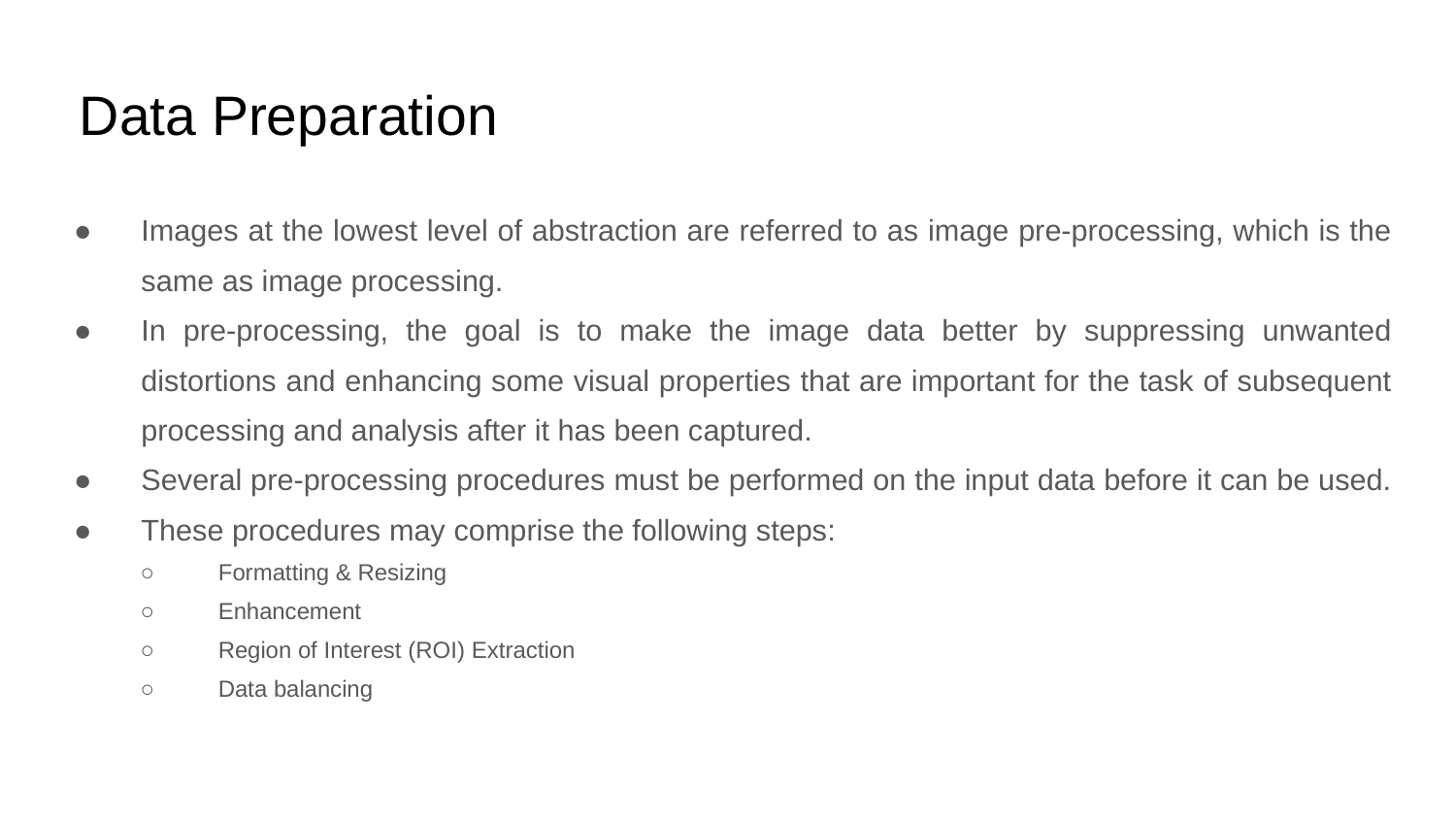

# Data Preparation

Images at the lowest level of abstraction are referred to as image pre-processing, which is the same as image processing.
In pre-processing, the goal is to make the image data better by suppressing unwanted distortions and enhancing some visual properties that are important for the task of subsequent processing and analysis after it has been captured.
Several pre-processing procedures must be performed on the input data before it can be used.
These procedures may comprise the following steps:
Formatting & Resizing
Enhancement
Region of Interest (ROI) Extraction
Data balancing